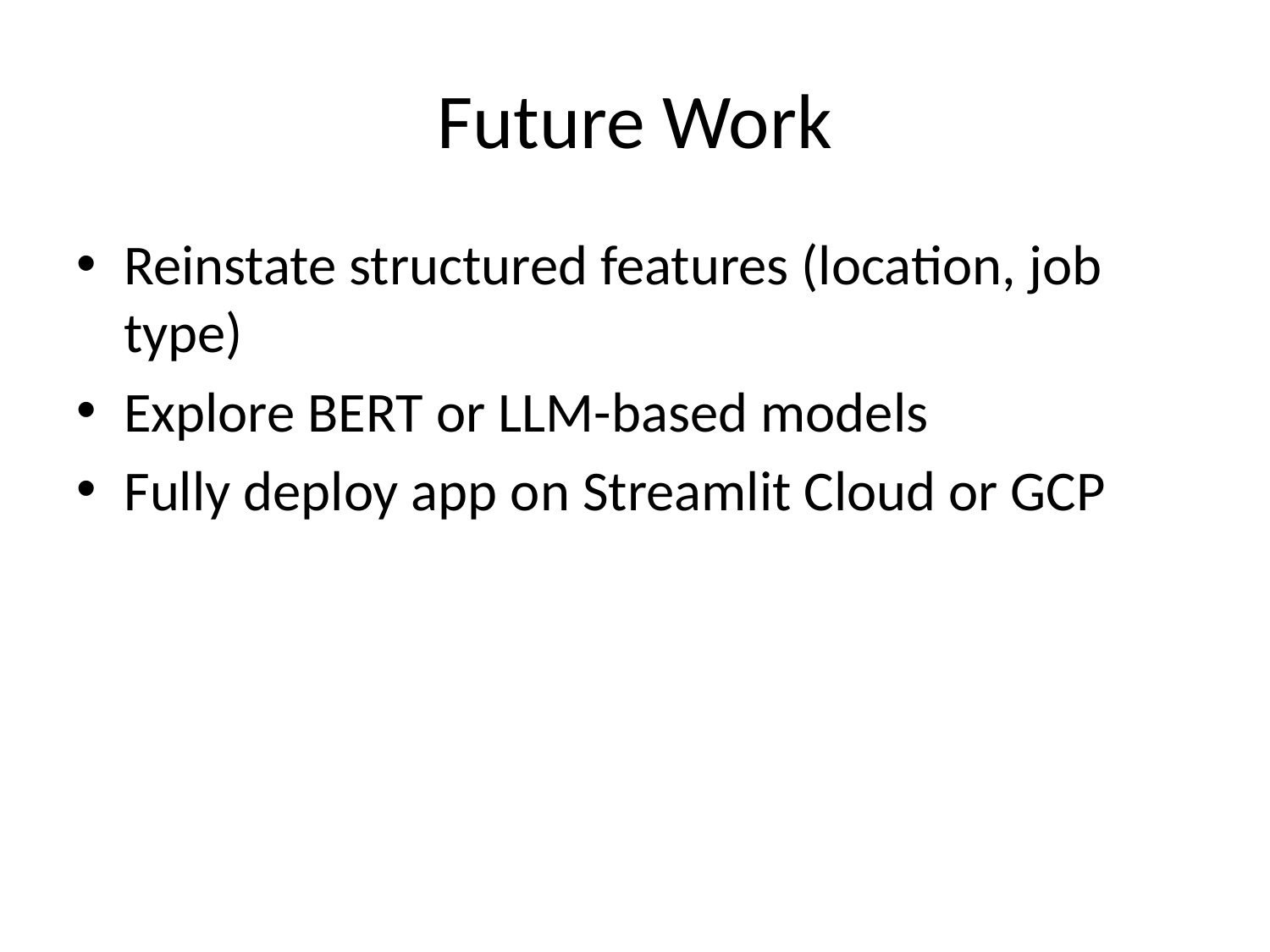

# Future Work
Reinstate structured features (location, job type)
Explore BERT or LLM-based models
Fully deploy app on Streamlit Cloud or GCP